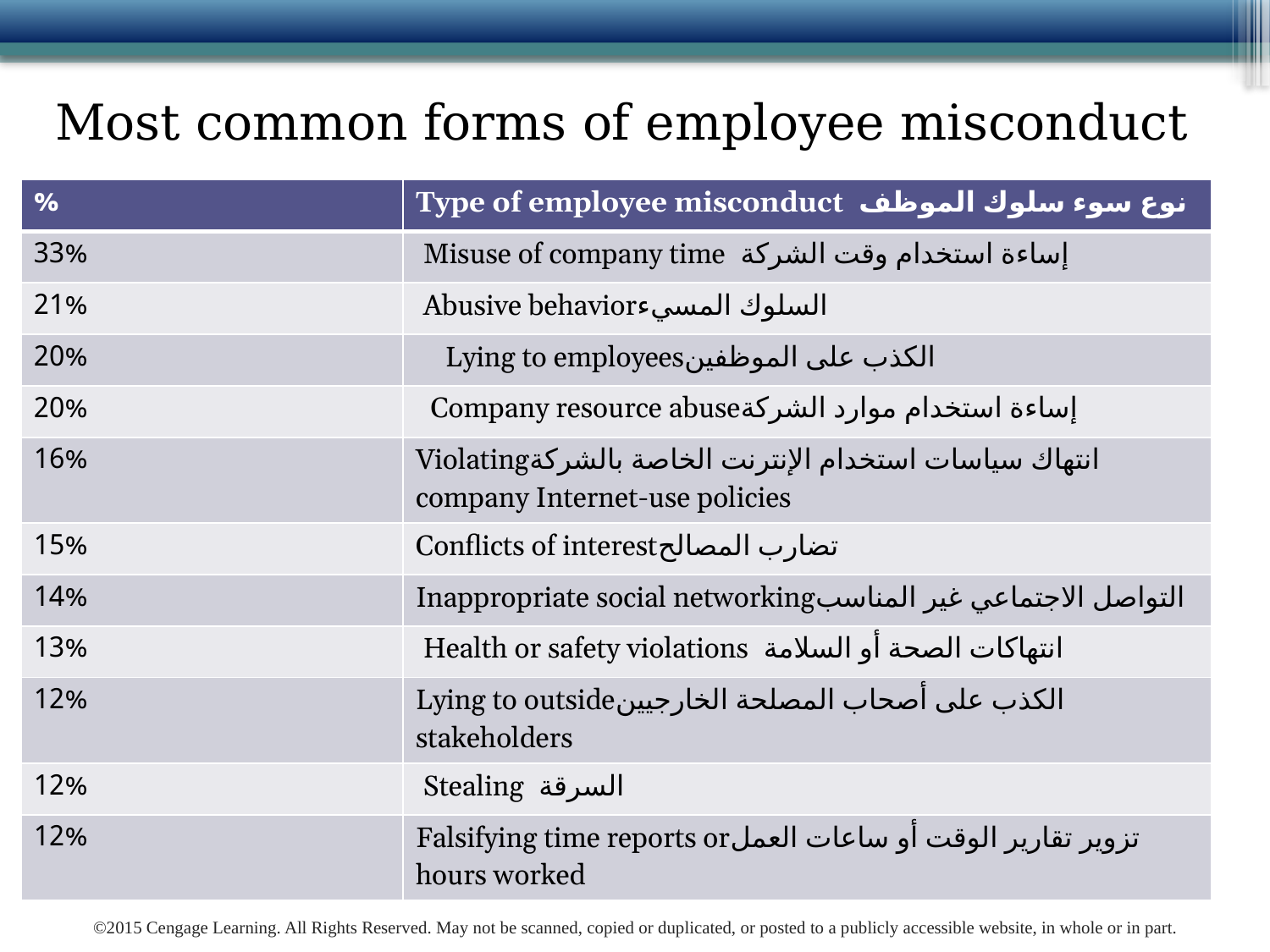

# Most common forms of employee misconduct
| % | نوع سوء سلوك الموظف Type of employee misconduct |
| --- | --- |
| 33% | إساءة استخدام وقت الشركة Misuse of company time |
| 21% | السلوك المسيءAbusive behavior |
| 20% | الكذب على الموظفينLying to employees |
| 20% | إساءة استخدام موارد الشركةCompany resource abuse |
| 16% | انتهاك سياسات استخدام الإنترنت الخاصة بالشركةViolating company Internet-use policies |
| 15% | تضارب المصالحConflicts of interest |
| 14% | التواصل الاجتماعي غير المناسبInappropriate social networking |
| 13% | انتهاكات الصحة أو السلامة Health or safety violations |
| 12% | الكذب على أصحاب المصلحة الخارجيينLying to outside stakeholders |
| 12% | السرقة Stealing |
| 12% | تزوير تقارير الوقت أو ساعات العملFalsifying time reports or hours worked |